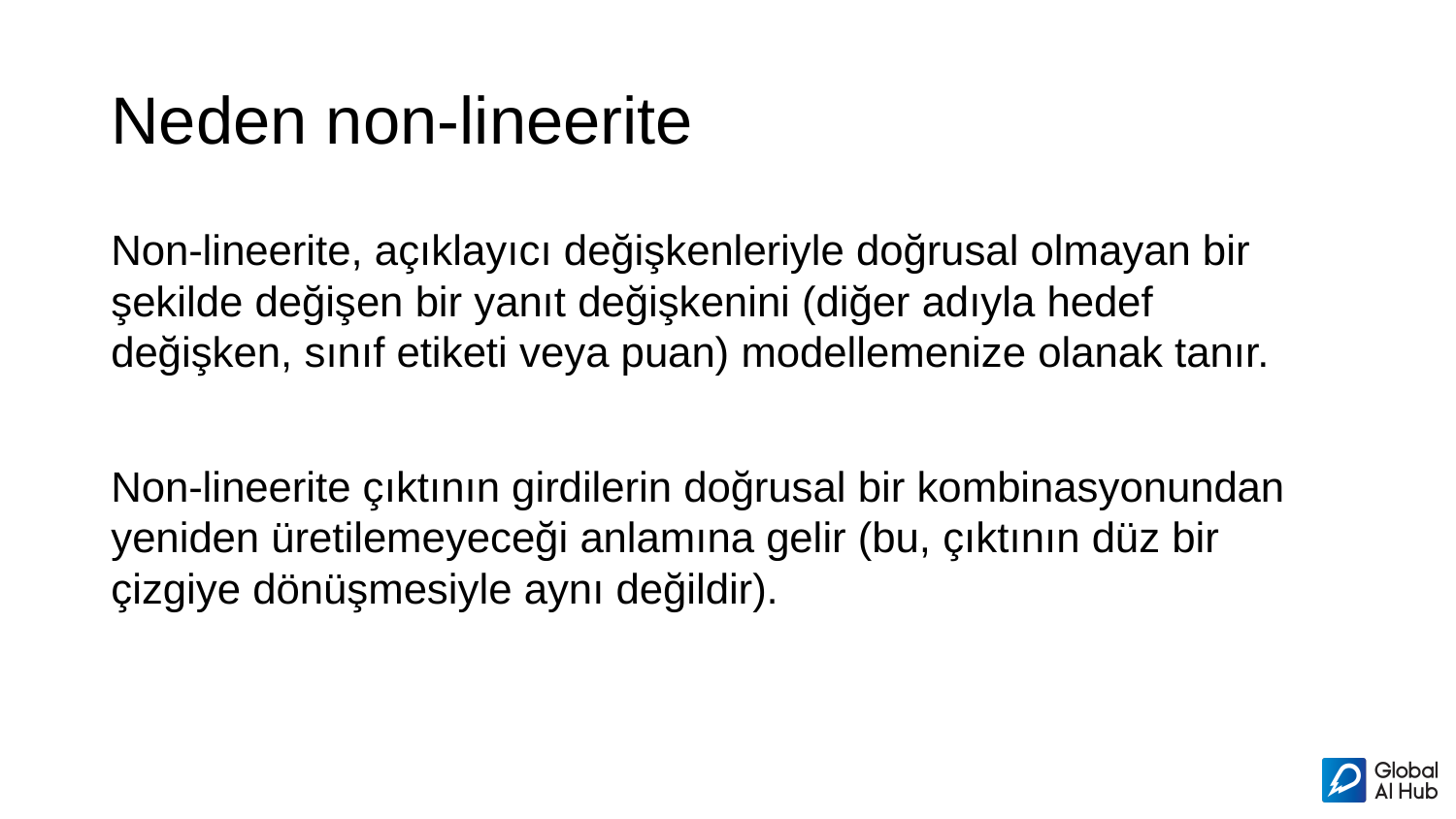

# Neden non-lineerite
Non-lineerite, açıklayıcı değişkenleriyle doğrusal olmayan bir şekilde değişen bir yanıt değişkenini (diğer adıyla hedef değişken, sınıf etiketi veya puan) modellemenize olanak tanır.

Non-lineerite çıktının girdilerin doğrusal bir kombinasyonundan yeniden üretilemeyeceği anlamına gelir (bu, çıktının düz bir çizgiye dönüşmesiyle aynı değildir).